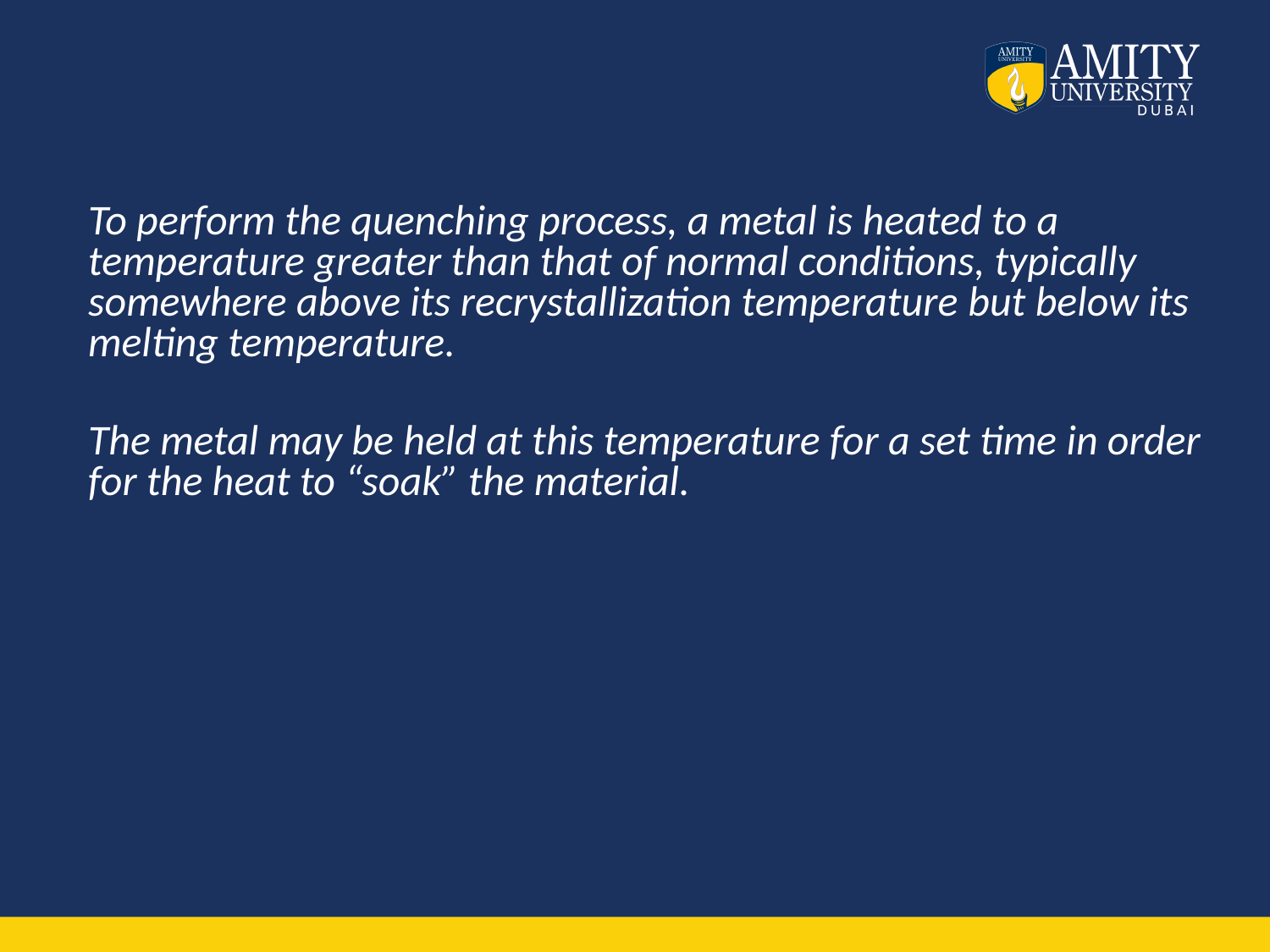

#
To perform the quenching process, a metal is heated to a temperature greater than that of normal conditions, typically somewhere above its recrystallization temperature but below its melting temperature.

The metal may be held at this temperature for a set time in order for the heat to “soak” the material.